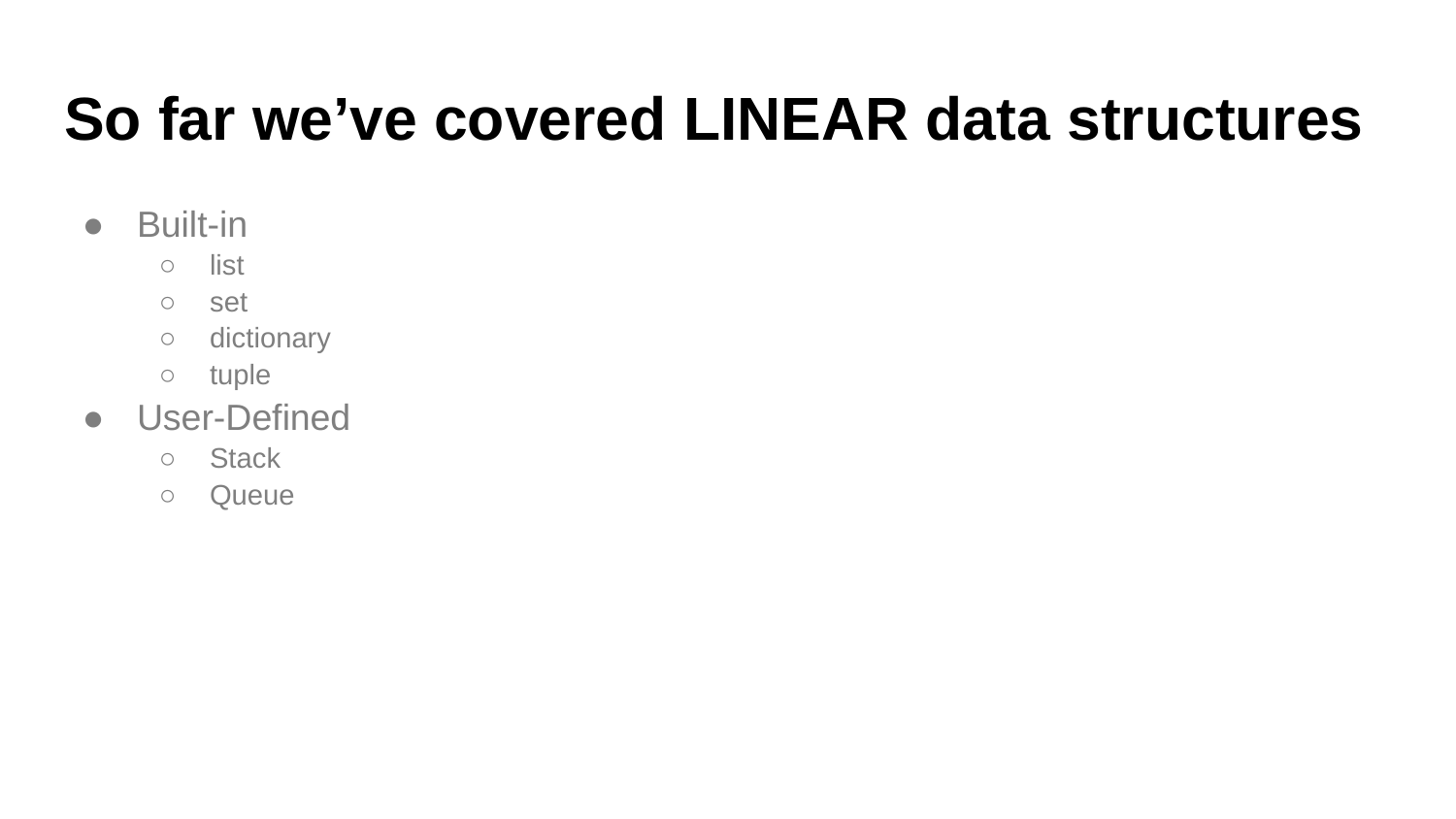

# So far we’ve covered LINEAR data structures
Built-in
list
set
dictionary
tuple
User-Defined
Stack
Queue